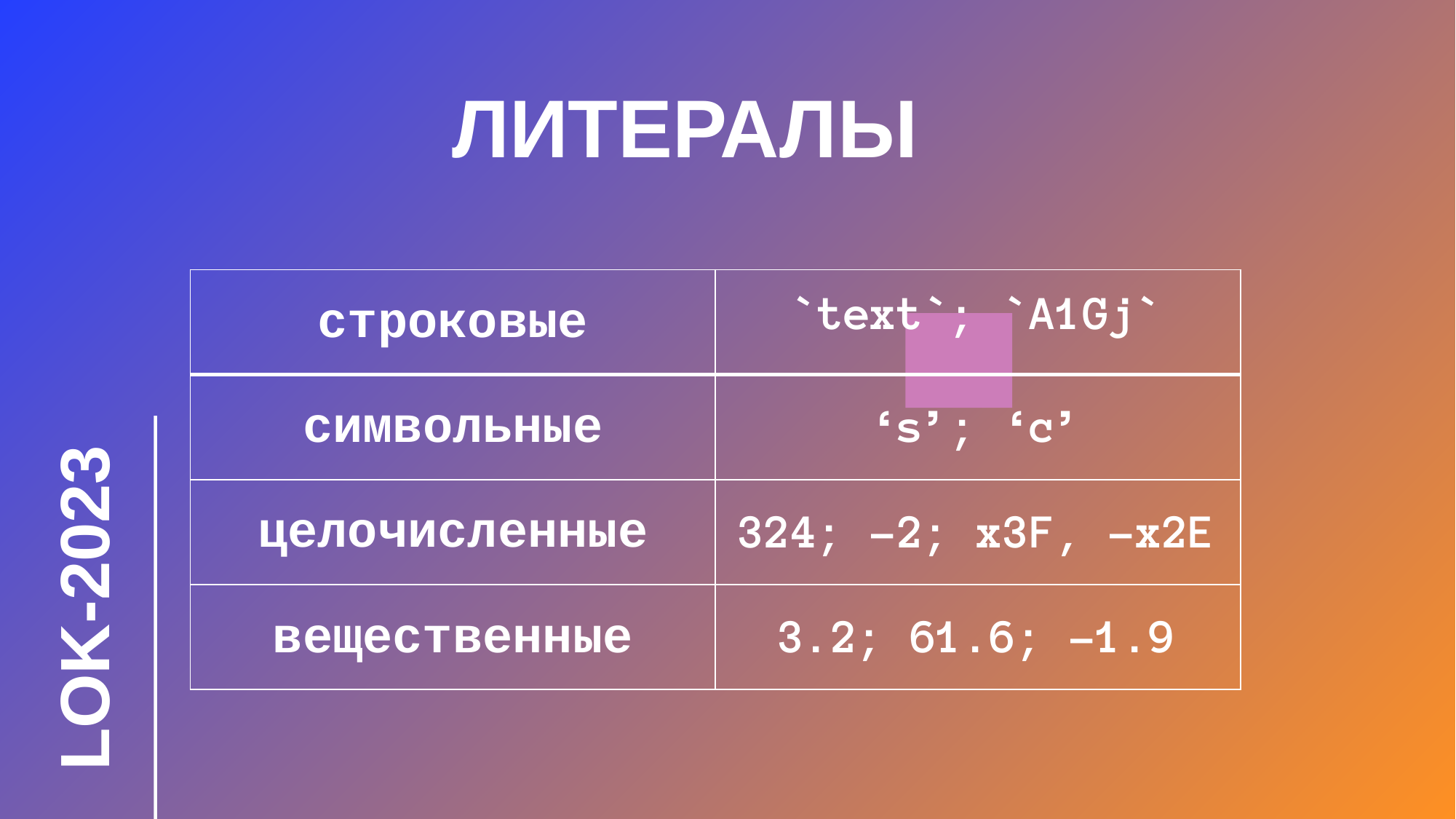

# Литералы
| строковые | `text`; `A1Gj` |
| --- | --- |
| символьные | ‘s’; ‘c’ |
| целочисленные | 324; -2; x3F, -x2E |
| вещественные | 3.2; 61.6; -1.9 |

LOK-2023